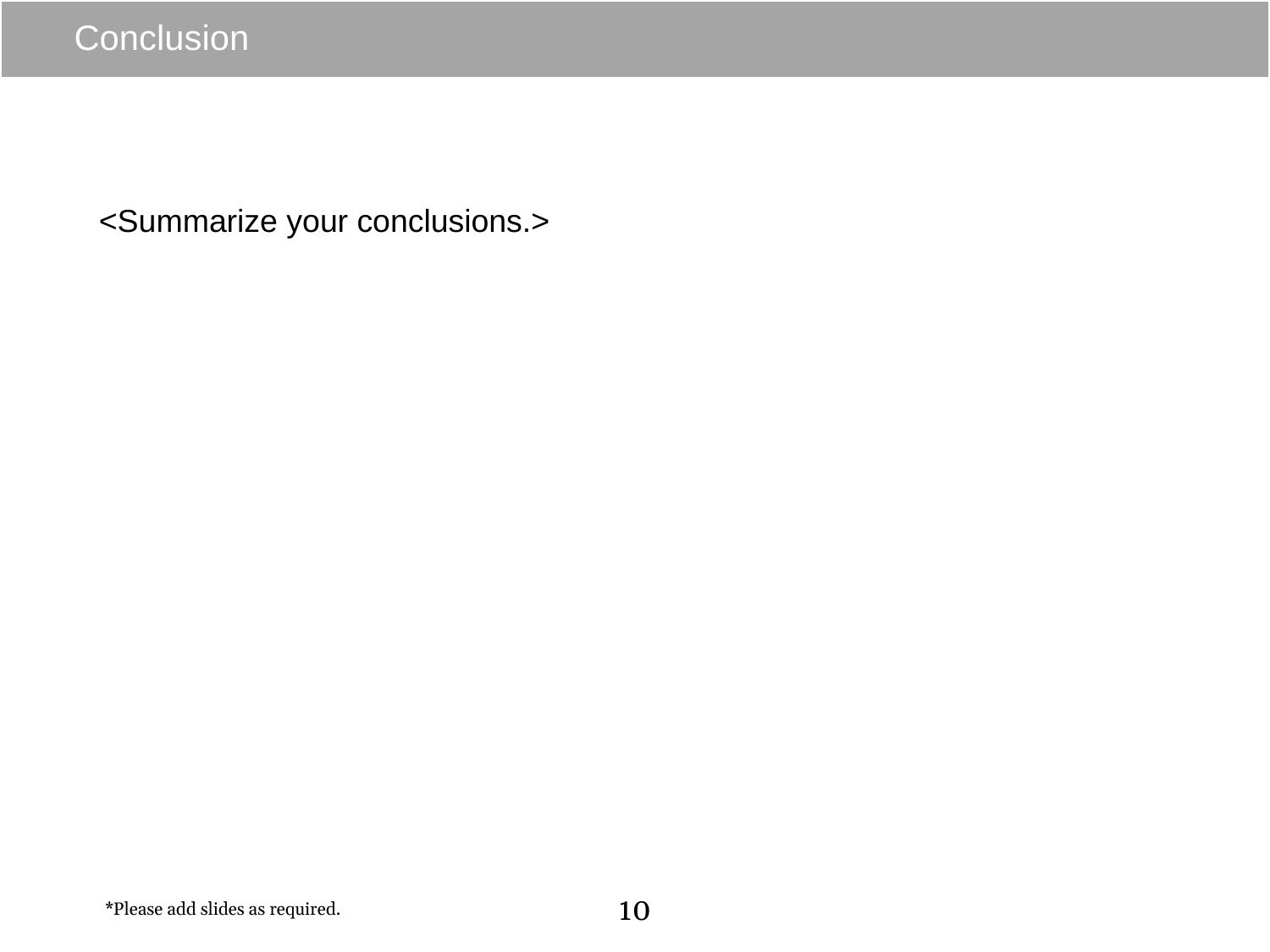

# Conclusion
<Summarize your conclusions.>
10
*Please add slides as required.